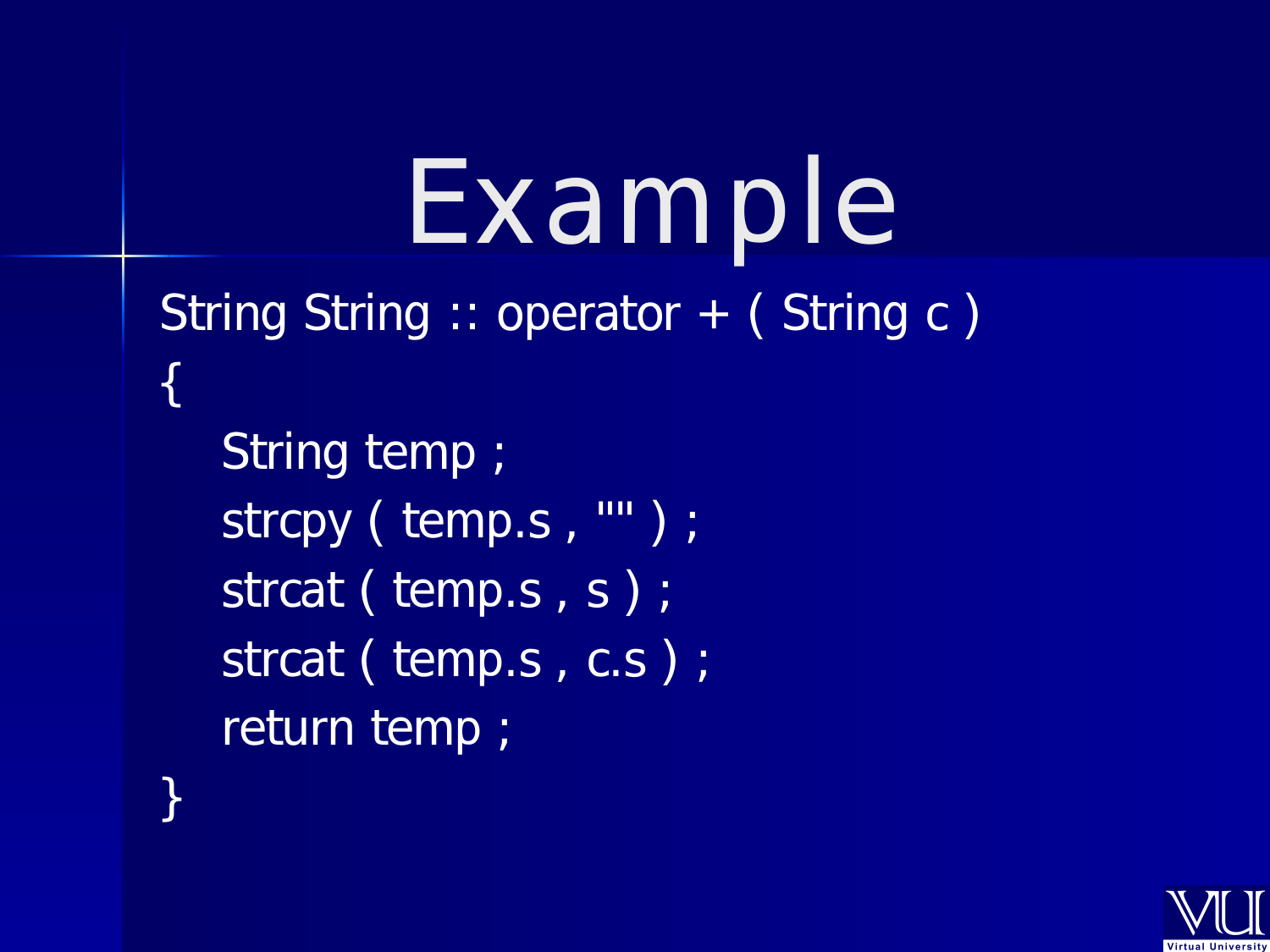

# Example
String String :: operator + ( String c )
{
    String temp ;
    strcpy ( temp.s , "" ) ;
    strcat ( temp.s , s ) ;
    strcat ( temp.s , c.s ) ;
    return temp ;
}